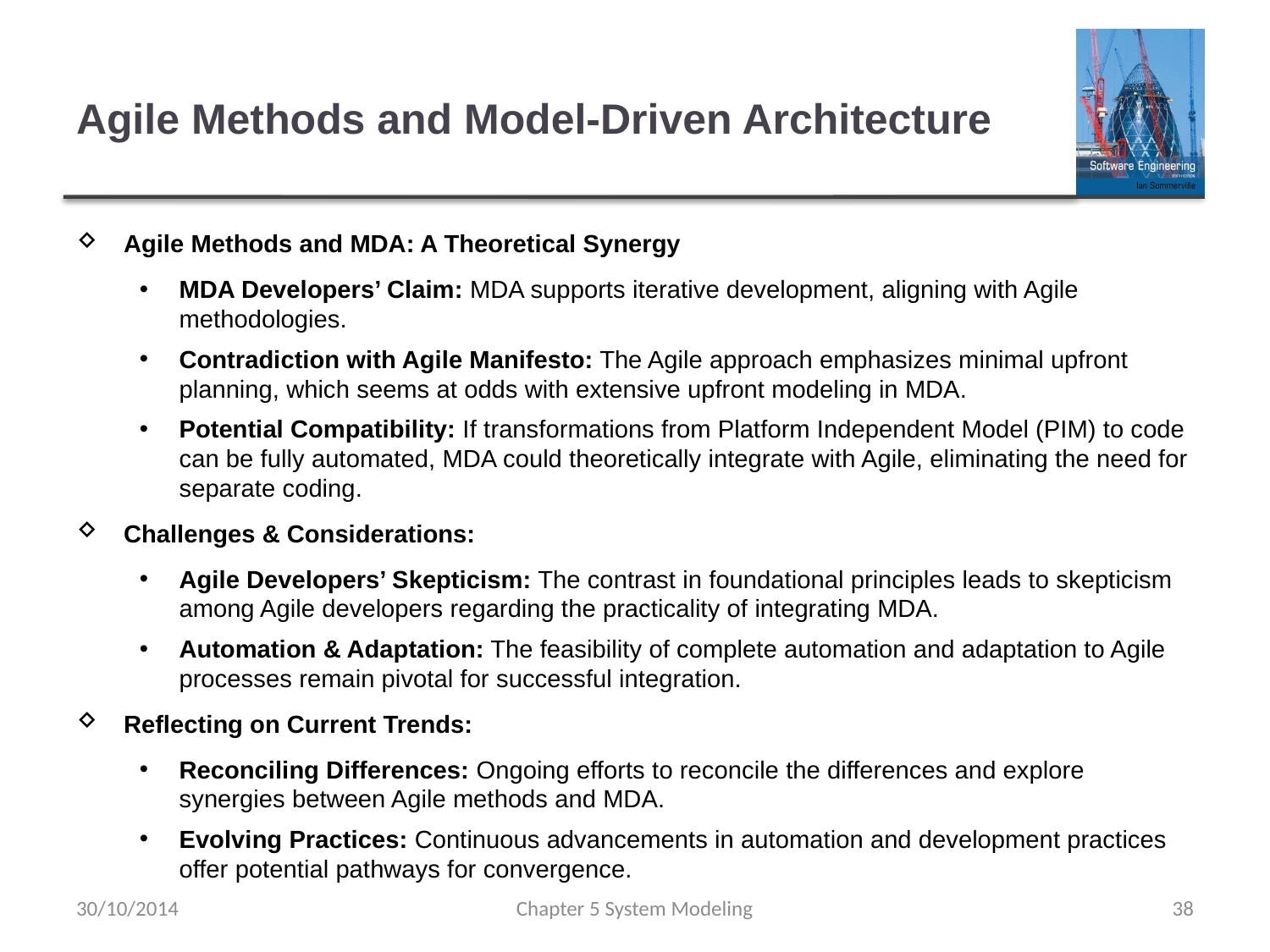

# Agile Methods and Model-Driven Architecture
Agile Methods and MDA: A Theoretical Synergy
MDA Developers’ Claim: MDA supports iterative development, aligning with Agile methodologies.
Contradiction with Agile Manifesto: The Agile approach emphasizes minimal upfront planning, which seems at odds with extensive upfront modeling in MDA.
Potential Compatibility: If transformations from Platform Independent Model (PIM) to code can be fully automated, MDA could theoretically integrate with Agile, eliminating the need for separate coding.
Challenges & Considerations:
Agile Developers’ Skepticism: The contrast in foundational principles leads to skepticism among Agile developers regarding the practicality of integrating MDA.
Automation & Adaptation: The feasibility of complete automation and adaptation to Agile processes remain pivotal for successful integration.
Reflecting on Current Trends:
Reconciling Differences: Ongoing efforts to reconcile the differences and explore synergies between Agile methods and MDA.
Evolving Practices: Continuous advancements in automation and development practices offer potential pathways for convergence.
30/10/2014
Chapter 5 System Modeling
38